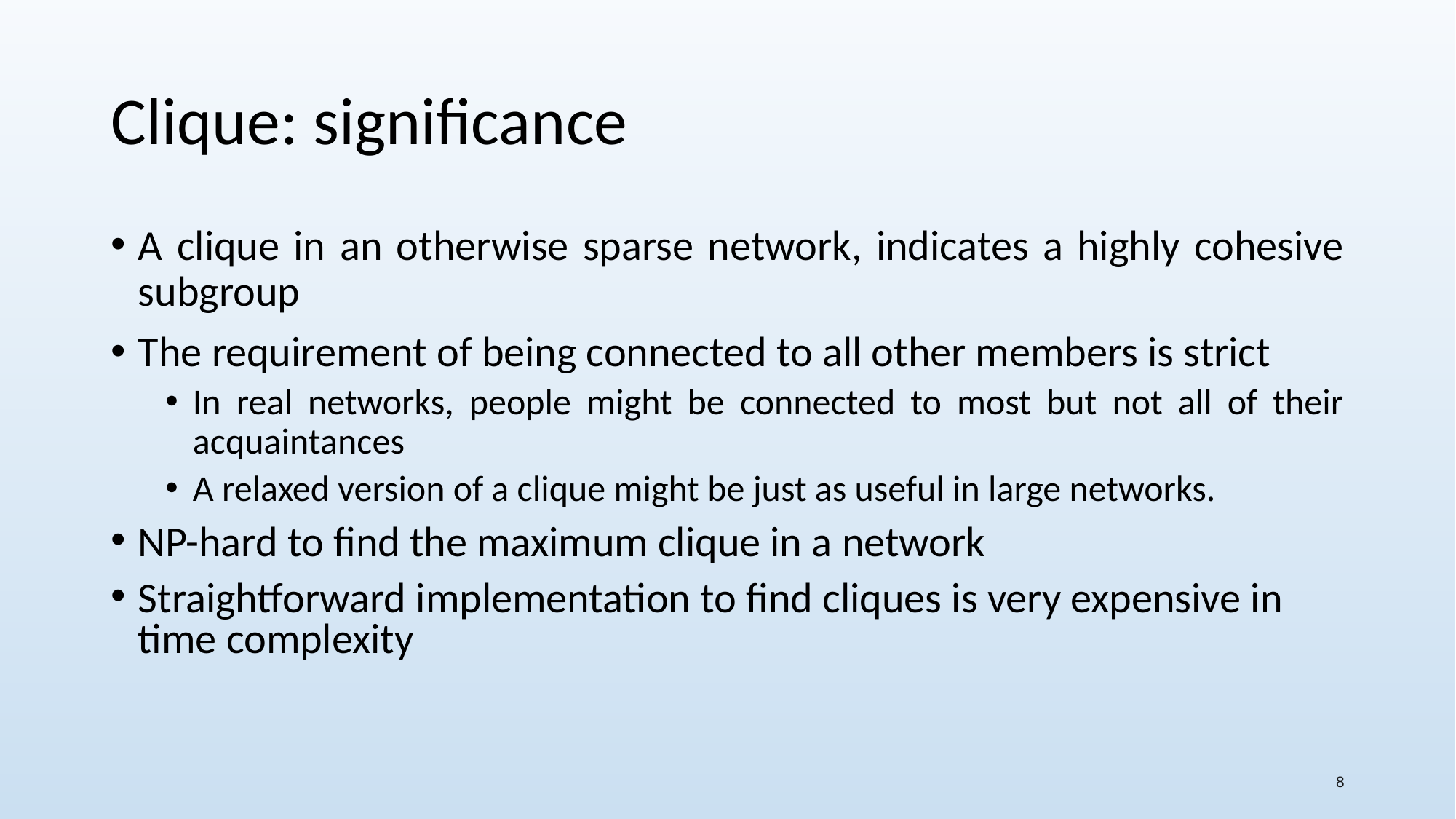

8
# Clique: significance
A clique in an otherwise sparse network, indicates a highly cohesive subgroup
The requirement of being connected to all other members is strict
In real networks, people might be connected to most but not all of their acquaintances
A relaxed version of a clique might be just as useful in large networks.
NP-hard to find the maximum clique in a network
Straightforward implementation to find cliques is very expensive in time complexity